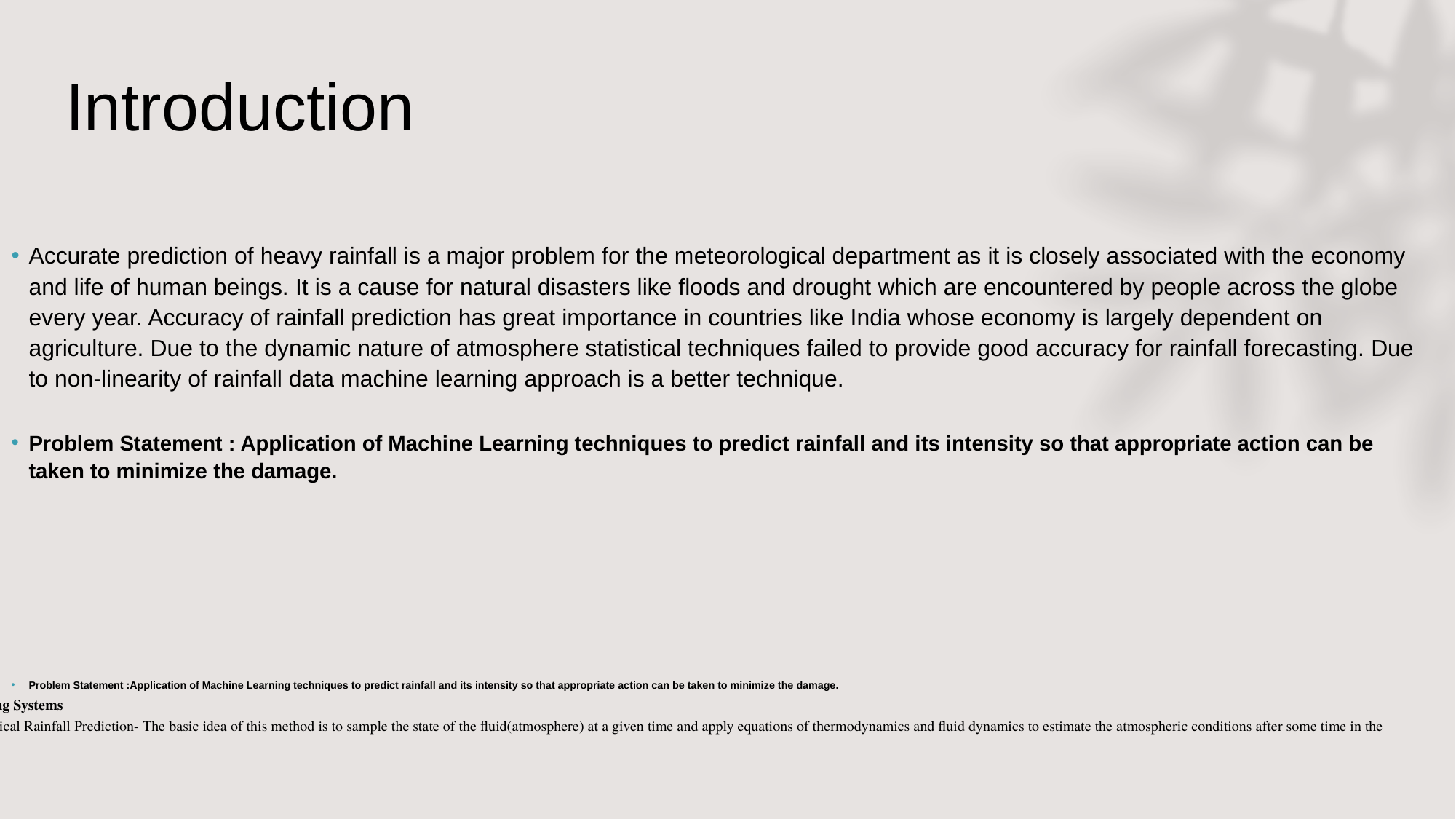

# Introduction
Accurate prediction of heavy rainfall is a major problem for the meteorological department as it is closely associated with the economy and life of human beings. It is a cause for natural disasters like floods and drought which are encountered by people across the globe every year. Accuracy of rainfall prediction has great importance in countries like India whose economy is largely dependent on agriculture. Due to the dynamic nature of atmosphere statistical techniques failed to provide good accuracy for rainfall forecasting. Due to non-linearity of rainfall data machine learning approach is a better technique.

Problem Statement : Application of Machine Learning techniques to predict rainfall and its intensity so that appropriate action can be taken to minimize the damage.

Problem Statement :Application of Machine Learning techniques to predict rainfall and its intensity so that appropriate action can be taken to minimize the damage.
Existing Systems
Numerical Rainfall Prediction- The basic idea of this method is to sample the state of the fluid(atmosphere) at a given time and apply equations of thermodynamics and fluid dynamics to estimate the atmospheric conditions after some time in the future.